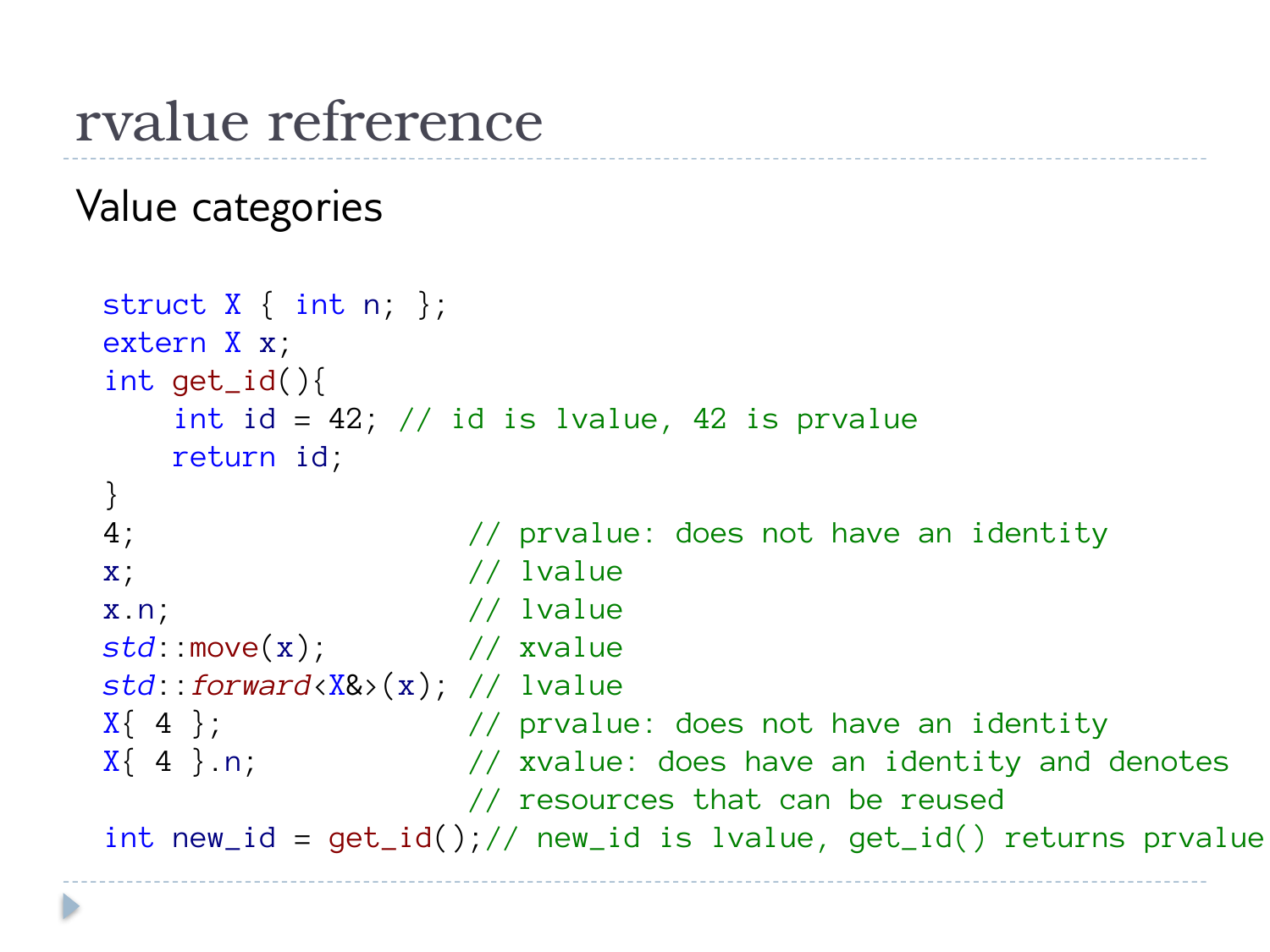

# rvalue refrerence
Value categories

struct X { int n; };
extern X x;
int get_id(){
    int id = 42; // id is lvalue, 42 is prvalue
    return id;
}
4;                   // prvalue: does not have an identity
x;                   // lvalue
x.n;                 // lvalue
std::move(x);        // xvalue
std::forward<X&>(x); // lvalue
X{ 4 };              // prvalue: does not have an identity
X{ 4 }.n;            // xvalue: does have an identity and denotes
                     // resources that can be reused
int new_id = get_id();// new_id is lvalue, get_id() returns prvalue